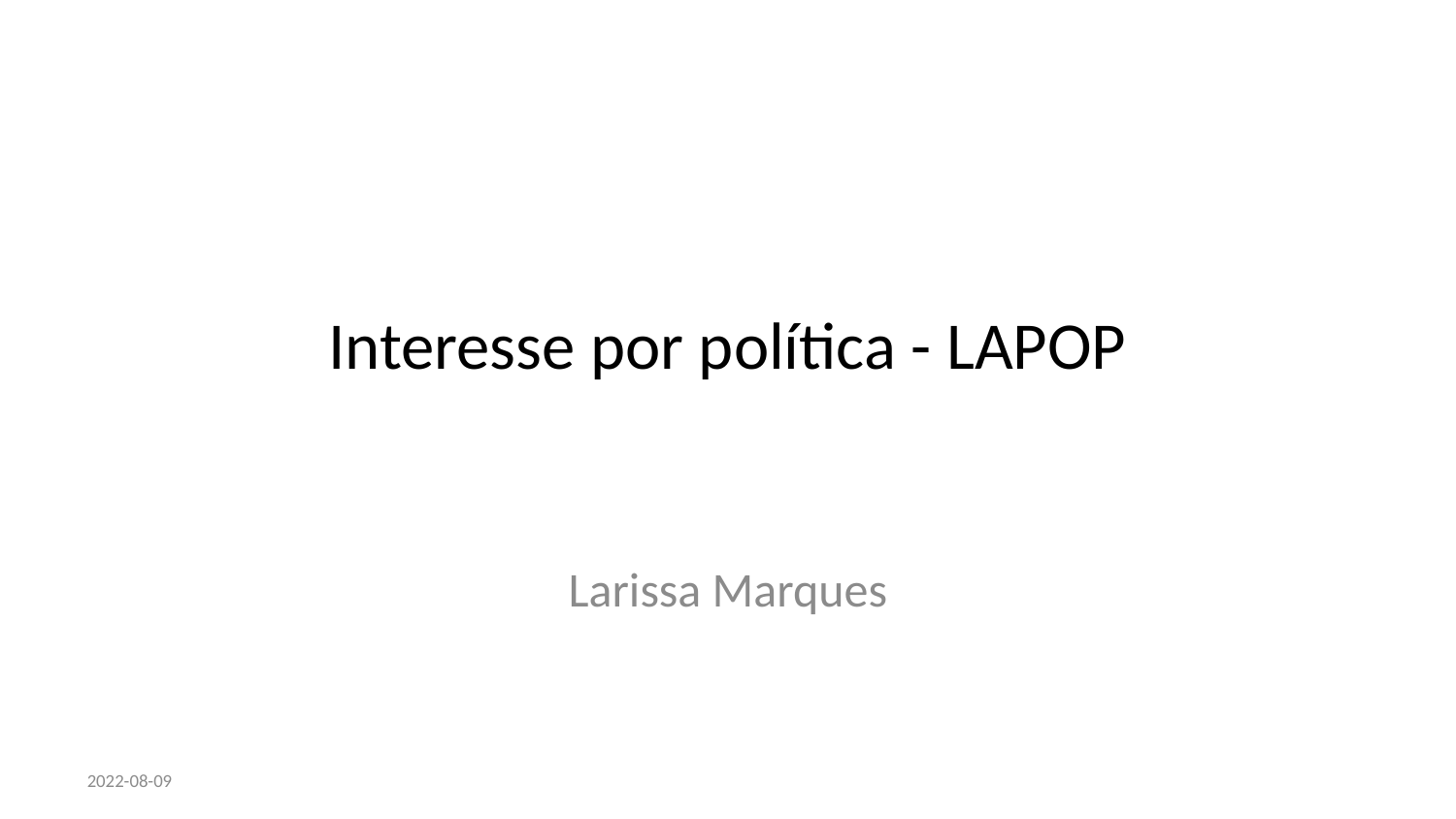

Interesse por política - LAPOP
Larissa Marques
2022-08-09